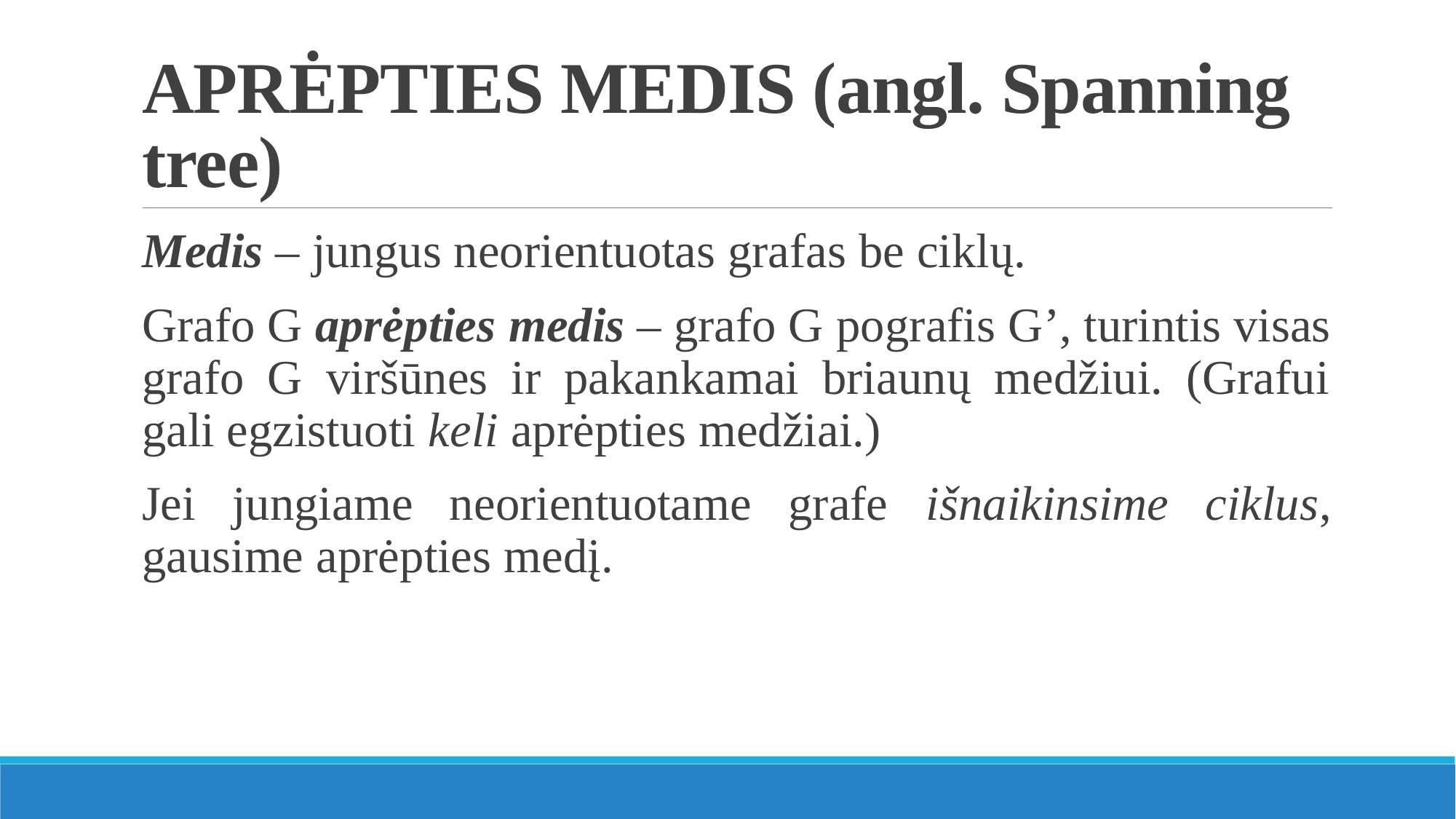

# APRĖPTIES MEDIS (angl. Spanning tree)
Medis – jungus neorientuotas grafas be ciklų.
Grafo G aprėpties medis – grafo G pografis G’, turintis visas grafo G viršūnes ir pakankamai briaunų medžiui. (Grafui gali egzistuoti keli aprėpties medžiai.)
Jei jungiame neorientuotame grafe išnaikinsime ciklus, gausime aprėpties medį.